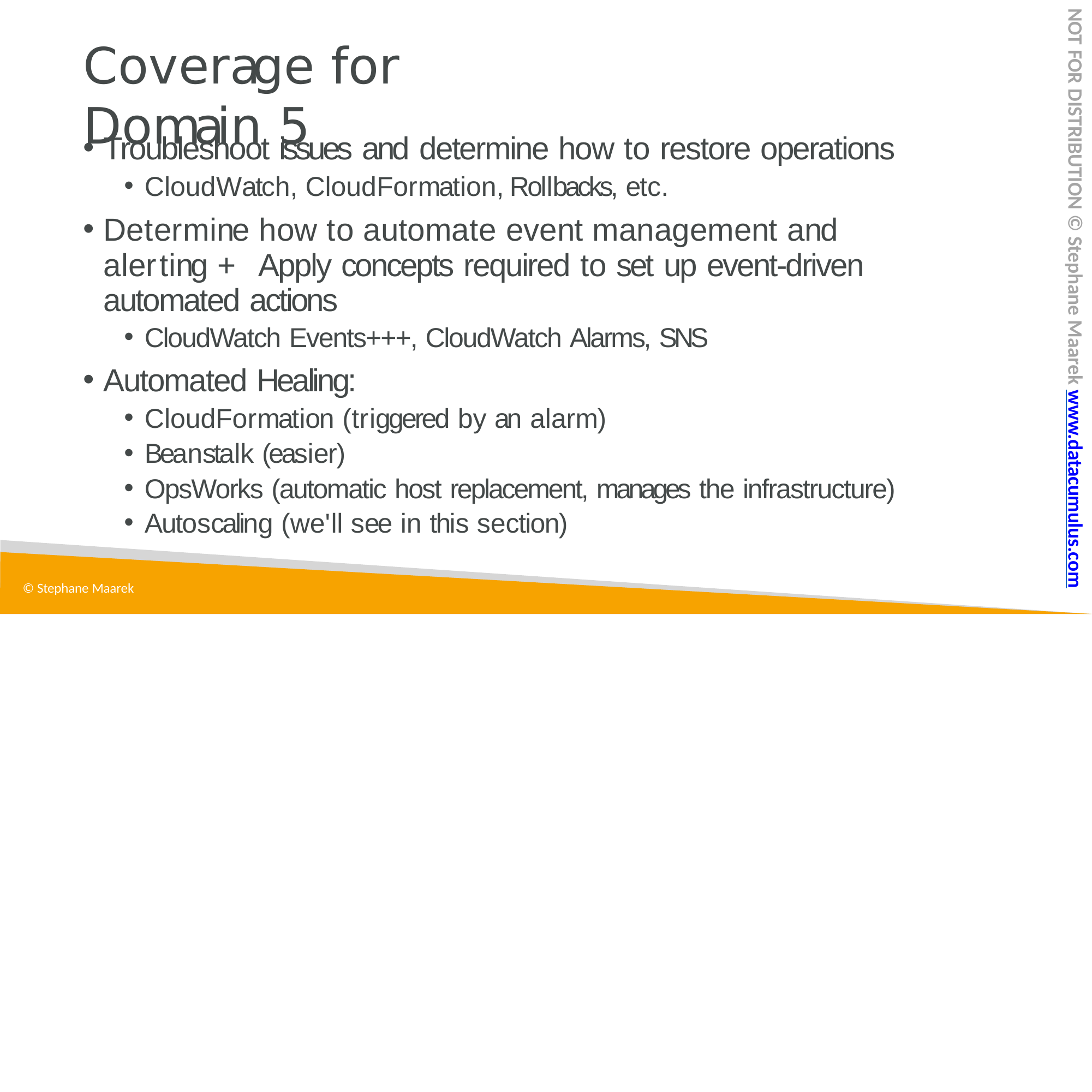

NOT FOR DISTRIBUTION © Stephane Maarek www.datacumulus.com
# Coverage for Domain 5
Troubleshoot issues and determine how to restore operations
CloudWatch, CloudFormation, Rollbacks, etc.
Determine how to automate event management and alerting +  Apply concepts required to set up event-driven automated actions
CloudWatch Events+++, CloudWatch Alarms, SNS
Automated Healing:
CloudFormation (triggered by an alarm)
Beanstalk (easier)
OpsWorks (automatic host replacement, manages the infrastructure)
Autoscaling (we'll see in this section)
© Stephane Maarek